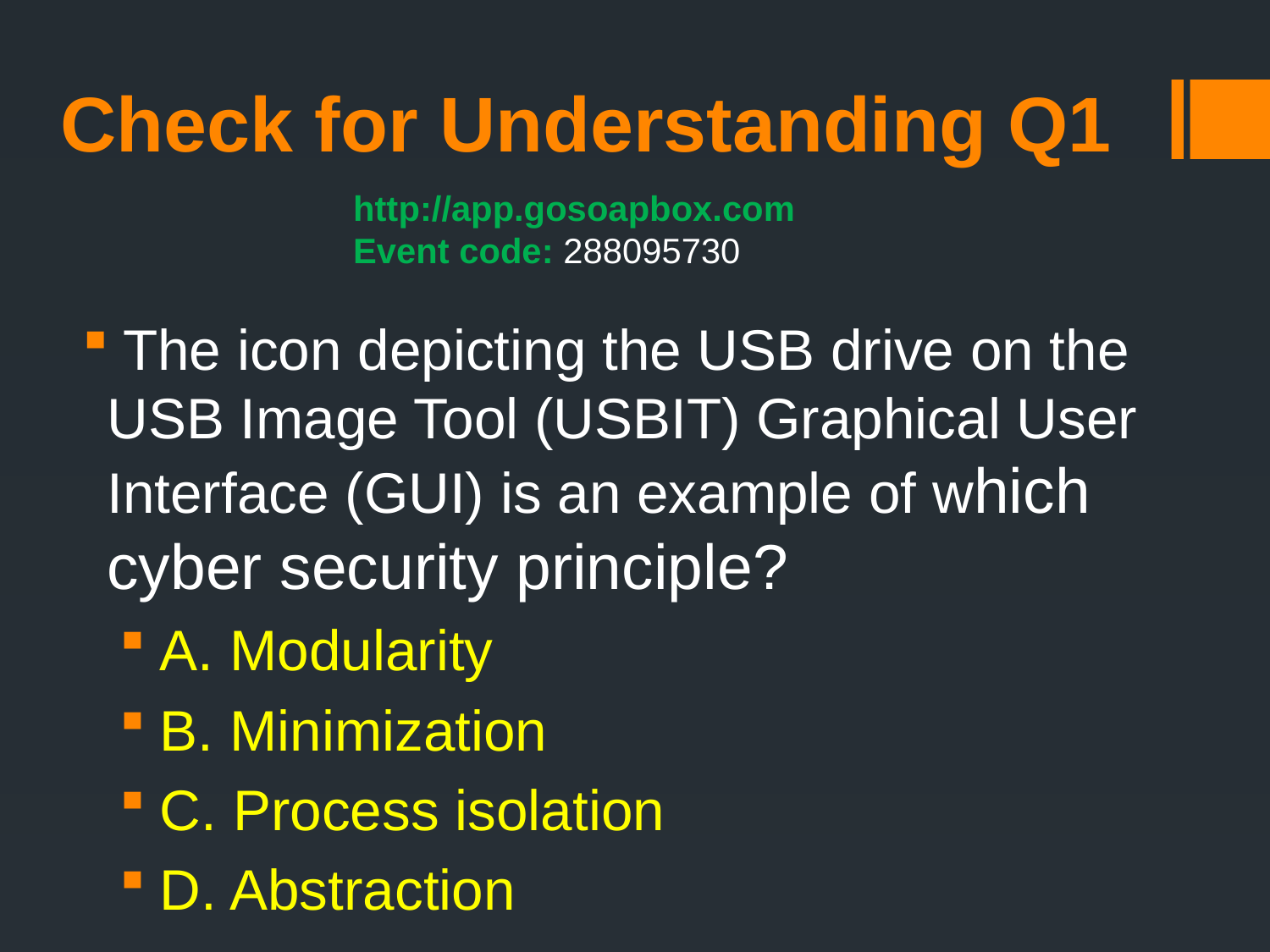

Check for Understanding Q1
http://app.gosoapbox.com
Event code: 288095730
 The icon depicting the USB drive on the USB Image Tool (USBIT) Graphical User Interface (GUI) is an example of which cyber security principle?
 A. Modularity
 B. Minimization
 C. Process isolation
 D. Abstraction